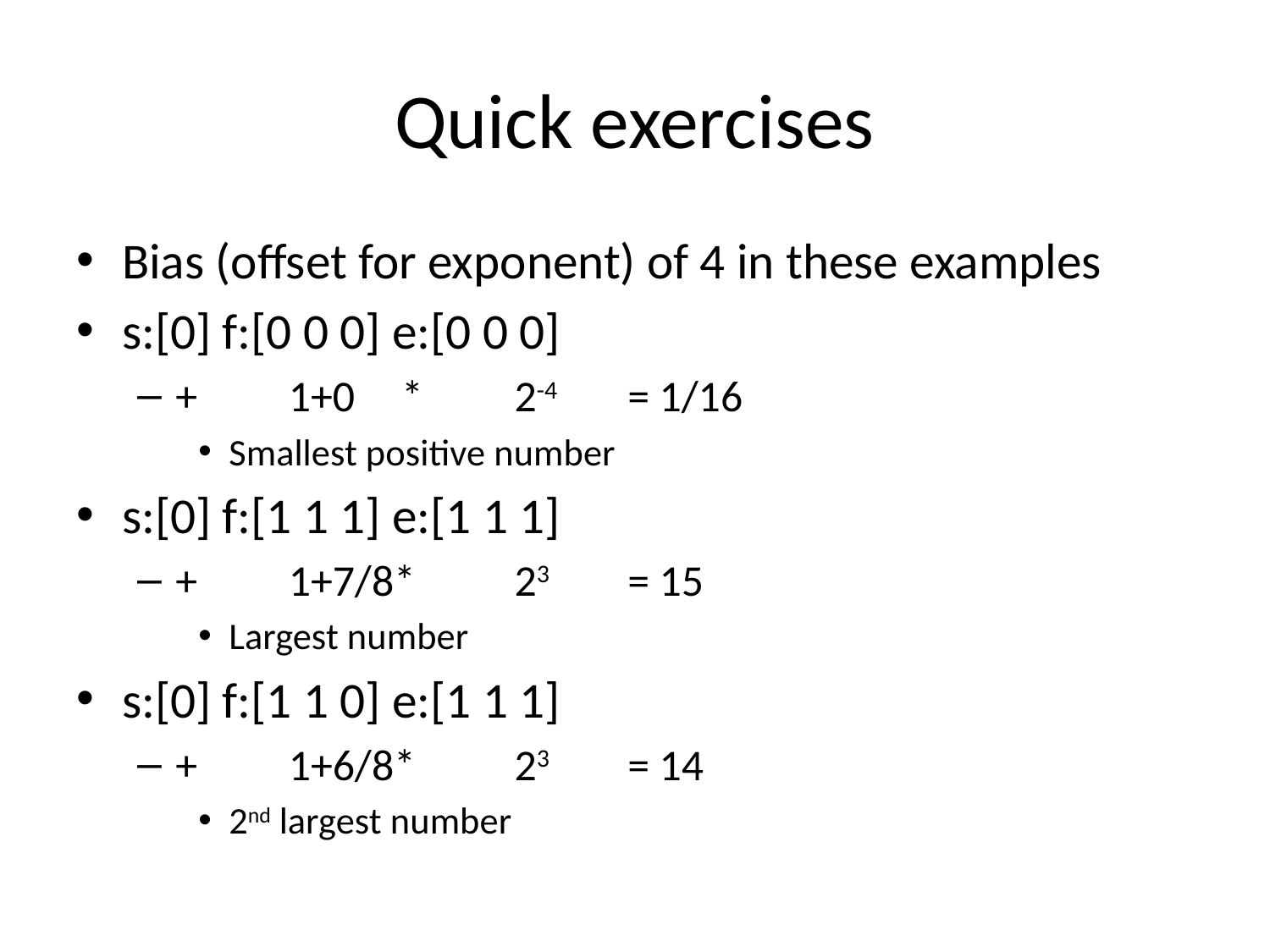

# Quick exercises
Bias (offset for exponent) of 4 in these examples
s:[0] f:[0 0 0] e:[0 0 0]
+	1+0	*	2-4	= 1/16
Smallest positive number
s:[0] f:[1 1 1] e:[1 1 1]
+	1+7/8*	23	= 15
Largest number
s:[0] f:[1 1 0] e:[1 1 1]
+	1+6/8*	23	= 14
2nd largest number